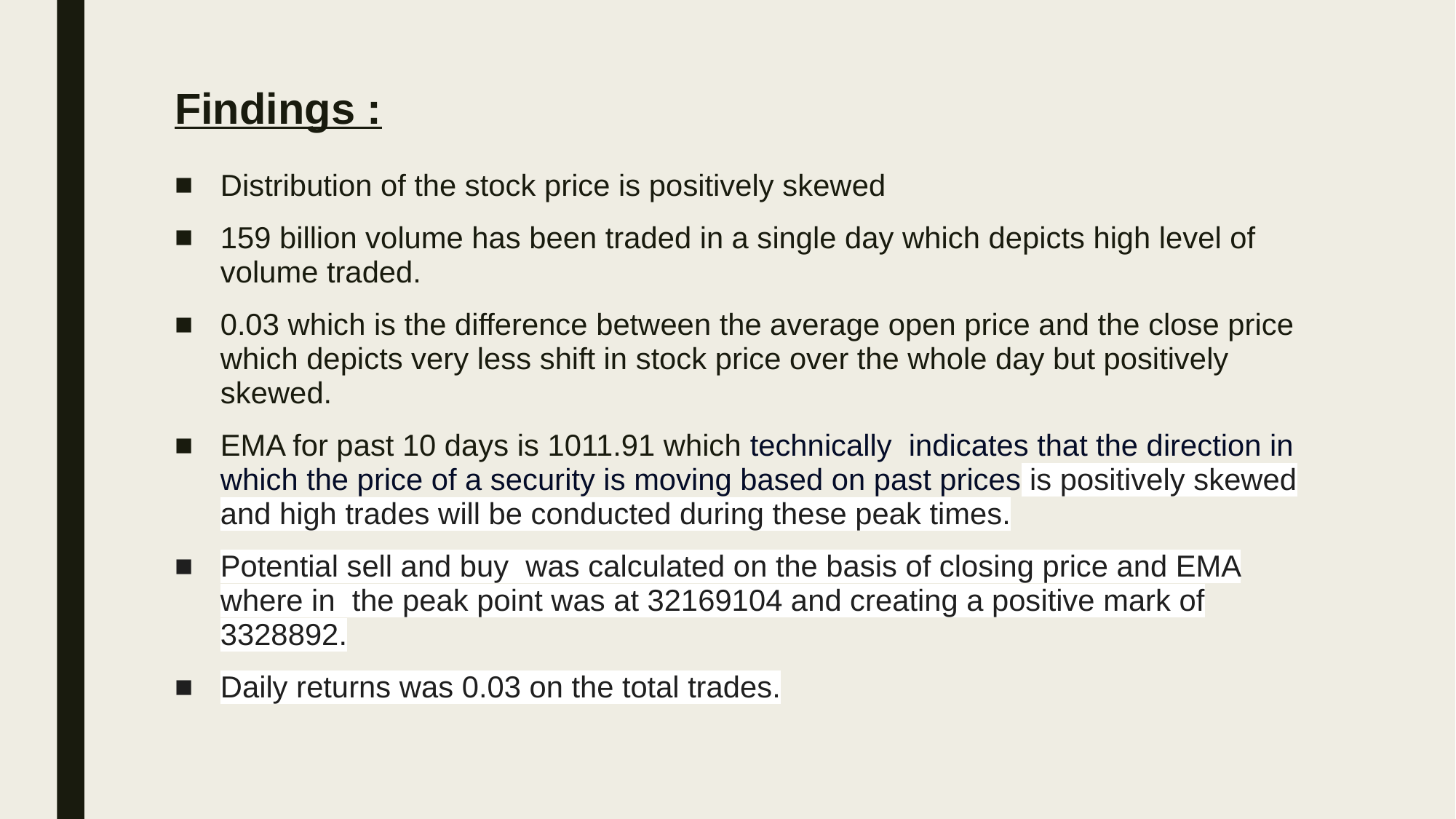

# Findings :
Distribution of the stock price is positively skewed
159 billion volume has been traded in a single day which depicts high level of volume traded.
0.03 which is the difference between the average open price and the close price which depicts very less shift in stock price over the whole day but positively skewed.
EMA for past 10 days is 1011.91 which technically  indicates that the direction in which the price of a security is moving based on past prices is positively skewed and high trades will be conducted during these peak times.
Potential sell and buy  was calculated on the basis of closing price and EMA where in  the peak point was at 32169104 and creating a positive mark of 3328892.
Daily returns was 0.03 on the total trades.